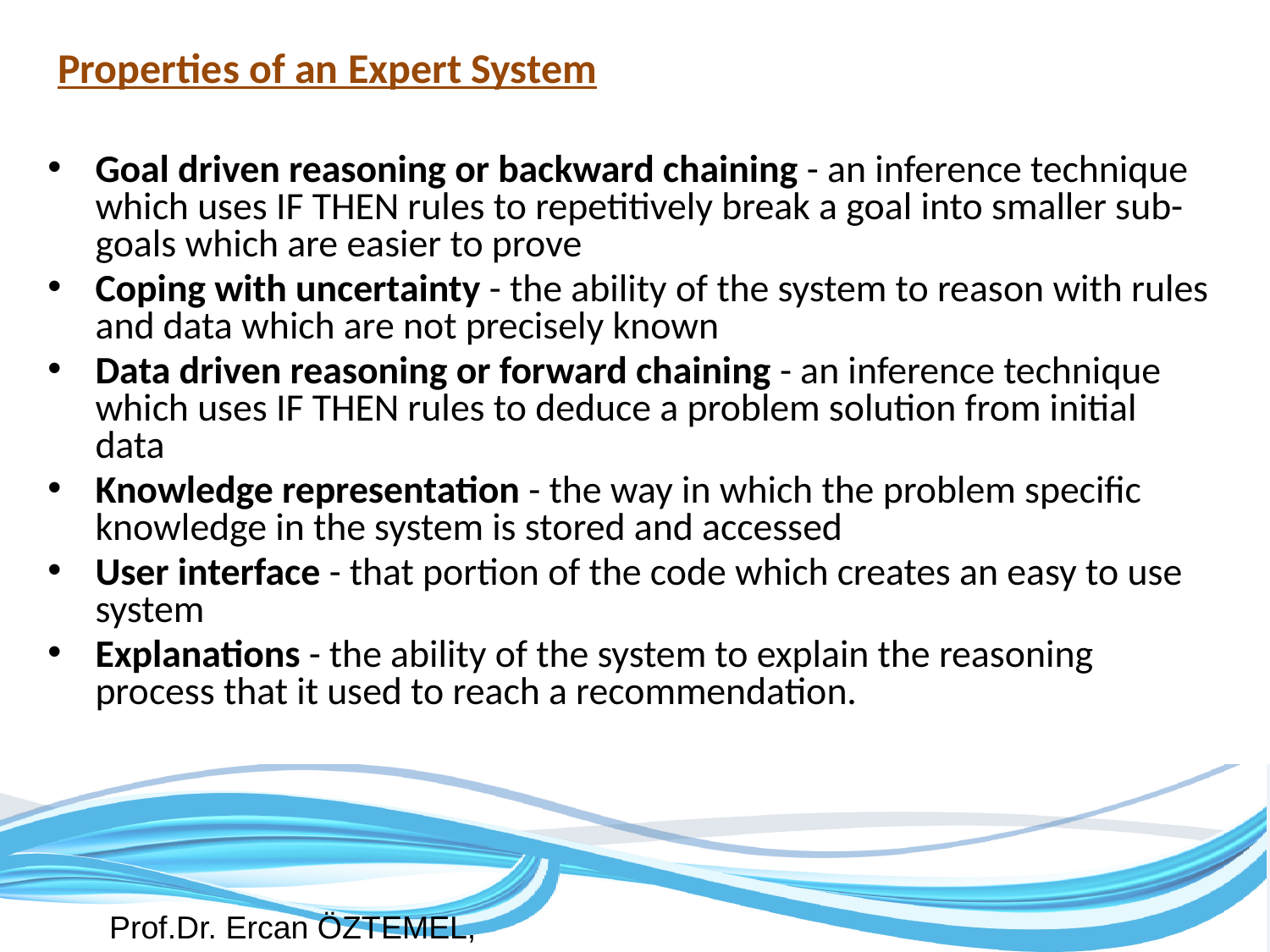

# Properties of an Expert System
Goal driven reasoning or backward chaining - an inference technique which uses IF THEN rules to repetitively break a goal into smaller sub-goals which are easier to prove
Coping with uncertainty - the ability of the system to reason with rules and data which are not precisely known
Data driven reasoning or forward chaining - an inference technique which uses IF THEN rules to deduce a problem solution from initial data
Knowledge representation - the way in which the problem specific knowledge in the system is stored and accessed
User interface - that portion of the code which creates an easy to use system
Explanations - the ability of the system to explain the reasoning process that it used to reach a recommendation.